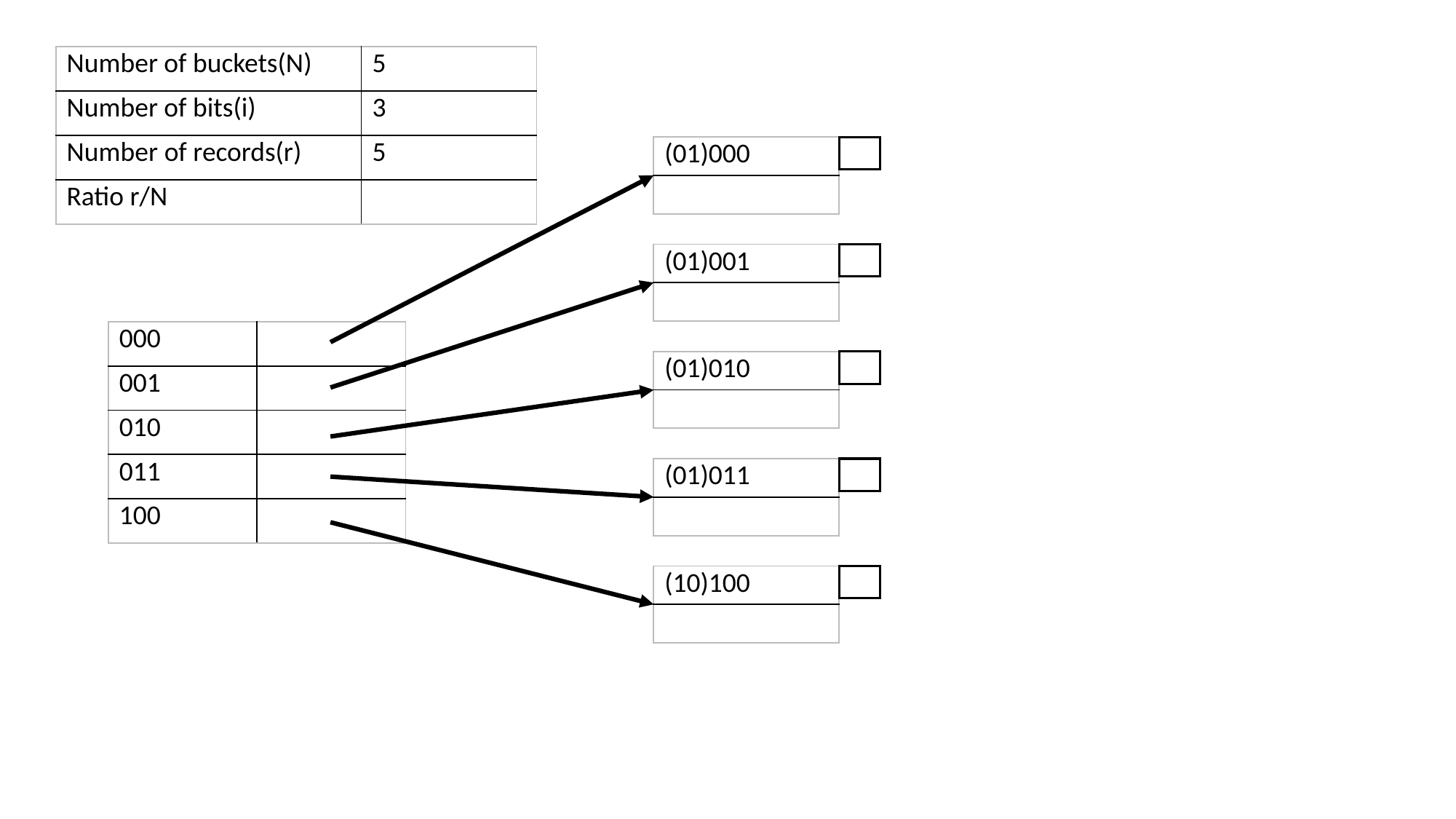

| Number of buckets(N) | 5 |
| --- | --- |
| Number of bits(i) | 3 |
| Number of records(r) | 5 |
| Ratio r/N |  |
| (01)000 |
| --- |
|  |

| (01)001 |
| --- |
|  |

| 000 |  |
| --- | --- |
| 001 |  |
| 010 |  |
| 011 |  |
| 100 |  |
| (01)010 |
| --- |
|  |

| (01)011 |
| --- |
|  |

| (10)100 |
| --- |
|  |